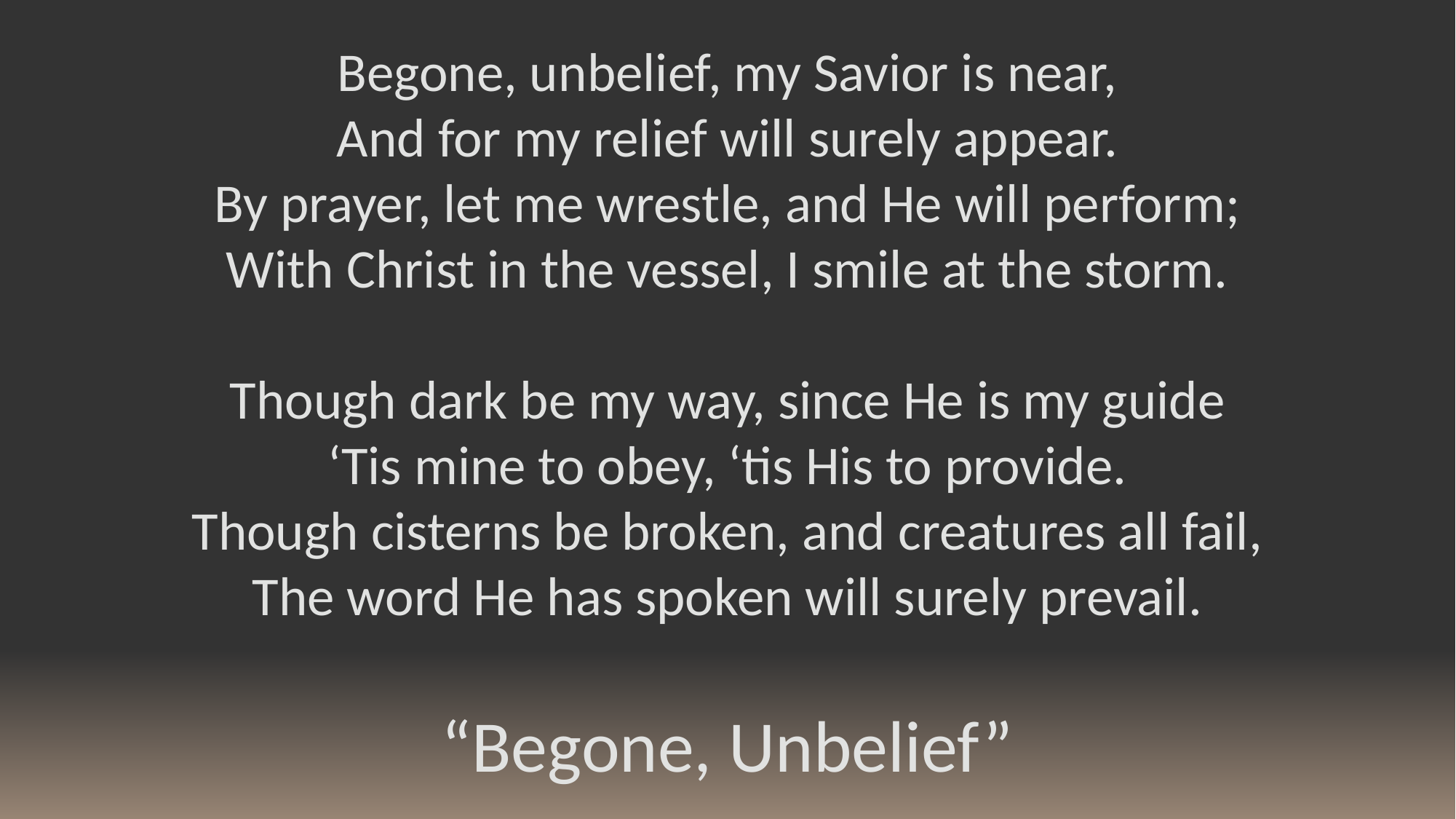

Begone, unbelief, my Savior is near,
And for my relief will surely appear.
By prayer, let me wrestle, and He will perform;
With Christ in the vessel, I smile at the storm.

Though dark be my way, since He is my guide
‘Tis mine to obey, ‘tis His to provide.
Though cisterns be broken, and creatures all fail,
The word He has spoken will surely prevail.

“Begone, Unbelief”